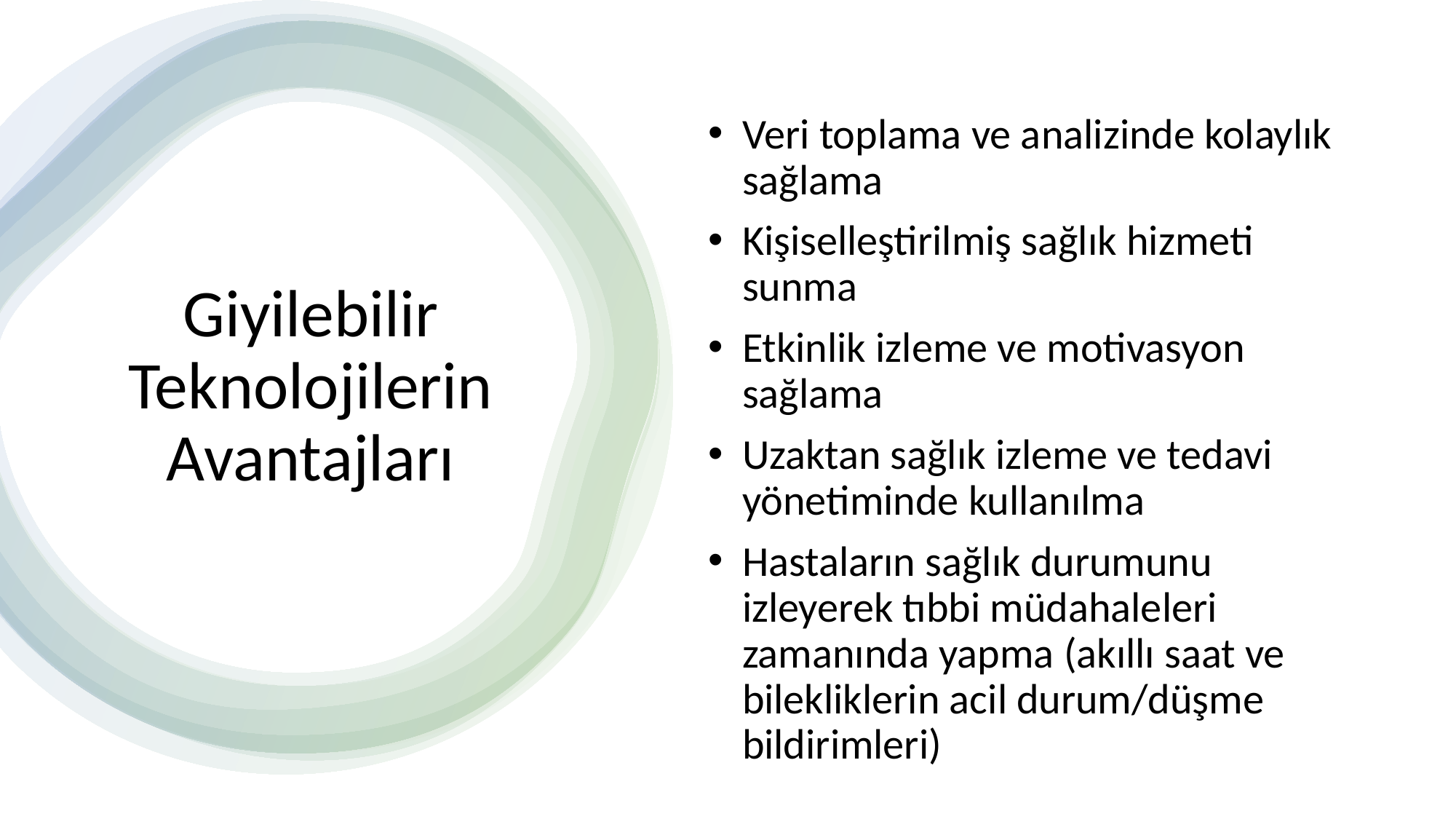

Veri toplama ve analizinde kolaylık sağlama
Kişiselleştirilmiş sağlık hizmeti sunma
Etkinlik izleme ve motivasyon sağlama
Uzaktan sağlık izleme ve tedavi yönetiminde kullanılma
Hastaların sağlık durumunu izleyerek tıbbi müdahaleleri zamanında yapma (akıllı saat ve bilekliklerin acil durum/düşme bildirimleri)

# Giyilebilir Teknolojilerin Avantajları